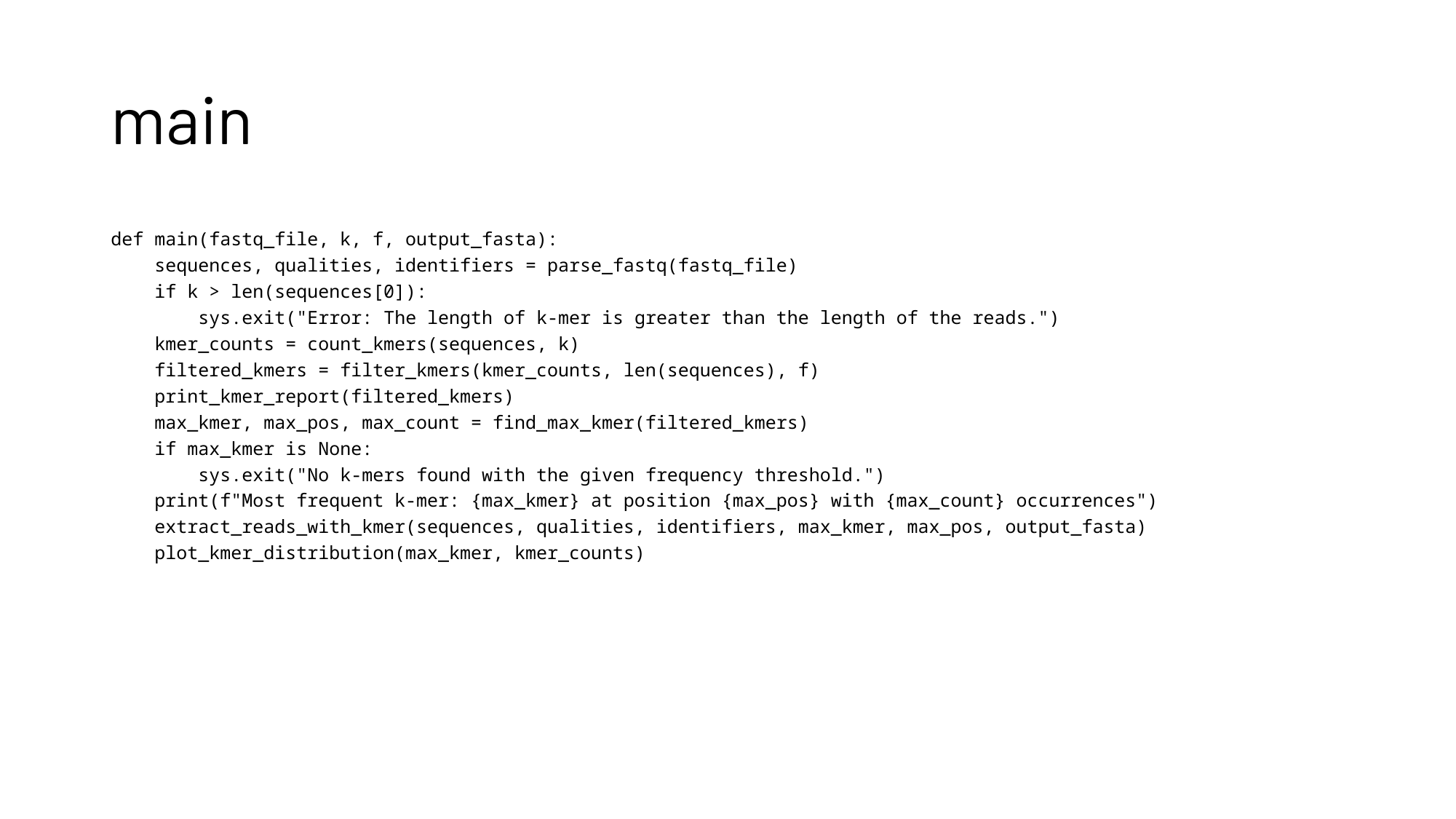

# main
def main(fastq_file, k, f, output_fasta):
    sequences, qualities, identifiers = parse_fastq(fastq_file)
    if k > len(sequences[0]):
        sys.exit("Error: The length of k-mer is greater than the length of the reads.")
    kmer_counts = count_kmers(sequences, k)
    filtered_kmers = filter_kmers(kmer_counts, len(sequences), f)
    print_kmer_report(filtered_kmers)
    max_kmer, max_pos, max_count = find_max_kmer(filtered_kmers)
    if max_kmer is None:
        sys.exit("No k-mers found with the given frequency threshold.")
    print(f"Most frequent k-mer: {max_kmer} at position {max_pos} with {max_count} occurrences")
    extract_reads_with_kmer(sequences, qualities, identifiers, max_kmer, max_pos, output_fasta)
    plot_kmer_distribution(max_kmer, kmer_counts)